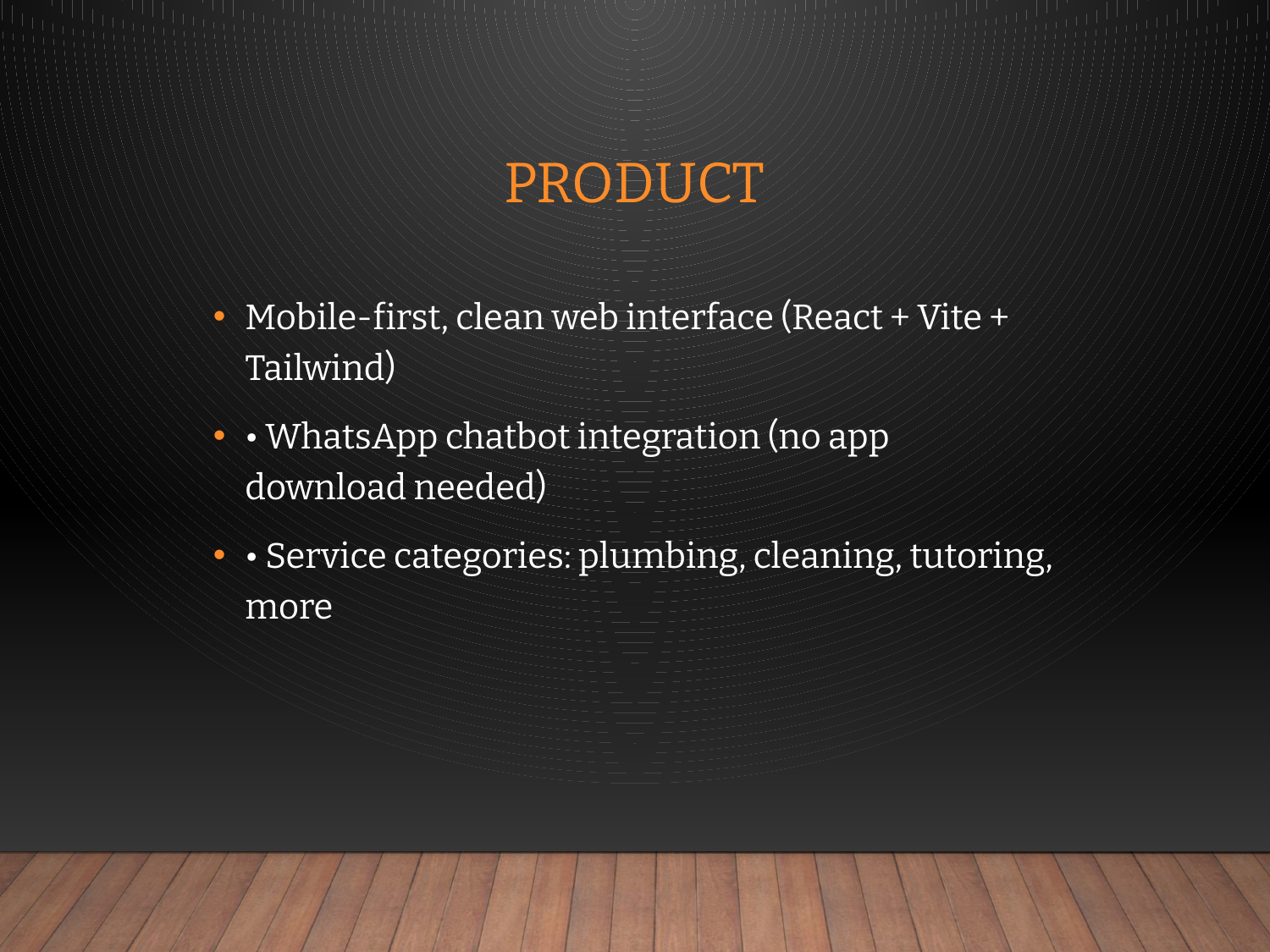

# Product
Mobile-first, clean web interface (React + Vite + Tailwind)
• WhatsApp chatbot integration (no app download needed)
• Service categories: plumbing, cleaning, tutoring, more